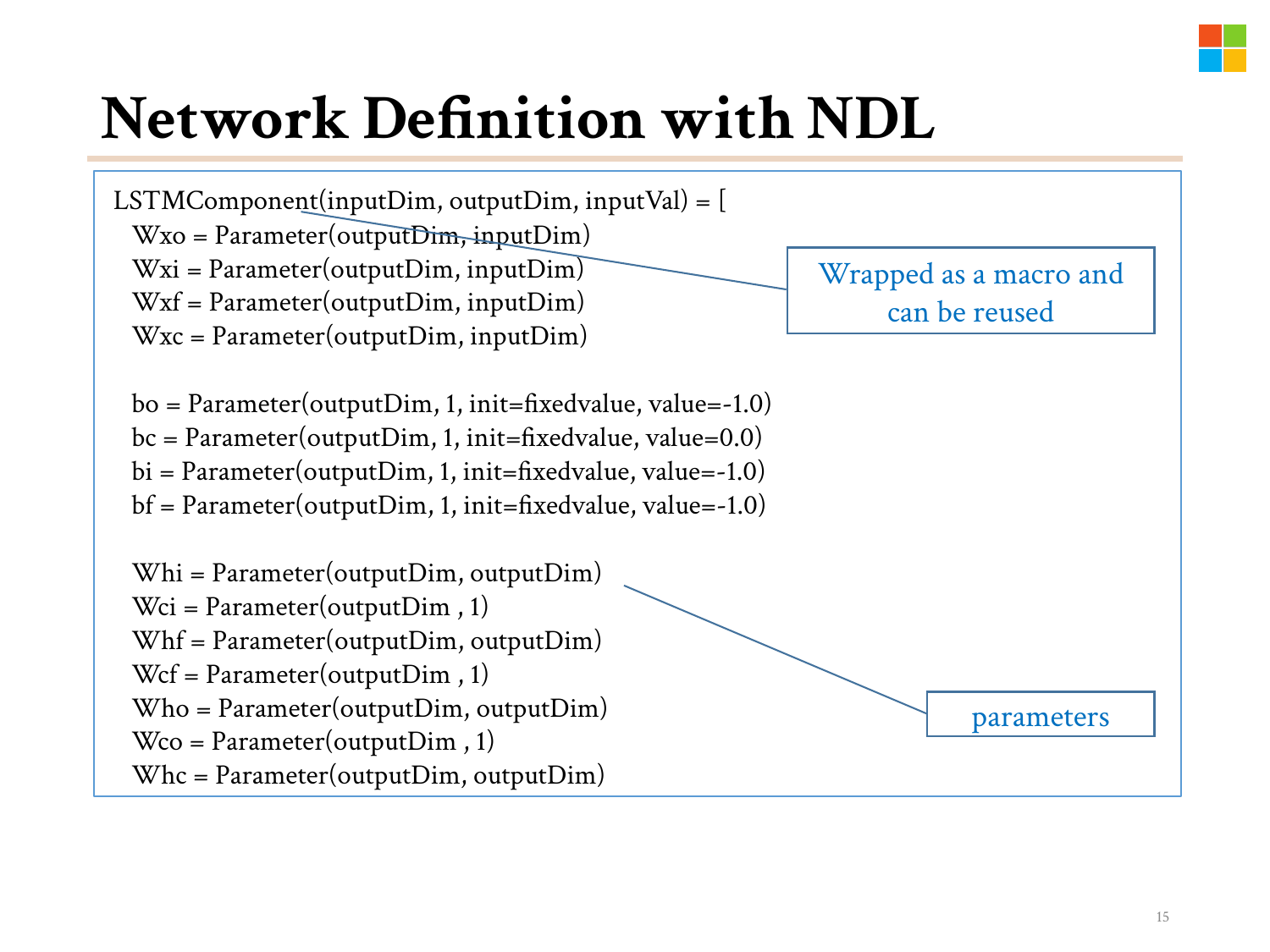

# Network Definition with NDL
 LSTMComponent(inputDim, outputDim, inputVal) = [
    Wxo = Parameter(outputDim, inputDim)
    Wxi = Parameter(outputDim, inputDim)
    Wxf = Parameter(outputDim, inputDim)
    Wxc = Parameter(outputDim, inputDim)

    bo = Parameter(outputDim, 1, init=fixedvalue, value=-1.0)
    bc = Parameter(outputDim, 1, init=fixedvalue, value=0.0)
    bi = Parameter(outputDim, 1, init=fixedvalue, value=-1.0)
    bf = Parameter(outputDim, 1, init=fixedvalue, value=-1.0)

    Whi = Parameter(outputDim, outputDim)
    Wci = Parameter(outputDim , 1)
    Whf = Parameter(outputDim, outputDim)
    Wcf = Parameter(outputDim , 1)
    Who = Parameter(outputDim, outputDim)
    Wco = Parameter(outputDim , 1)
    Whc = Parameter(outputDim, outputDim)
Wrapped as a macro and can be reused
parameters
15